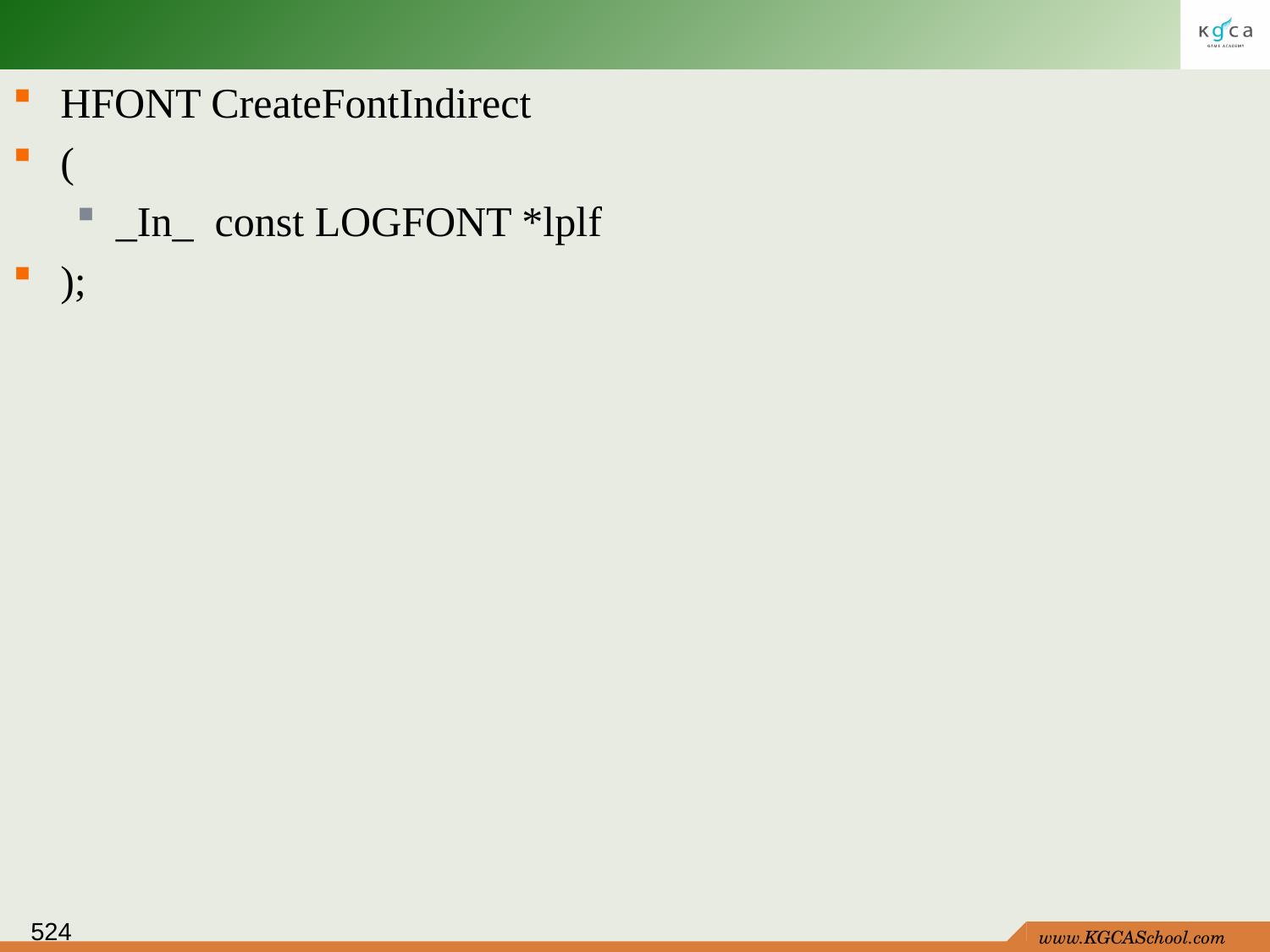

#
HFONT CreateFontIndirect
(
_In_  const LOGFONT *lplf
);
524